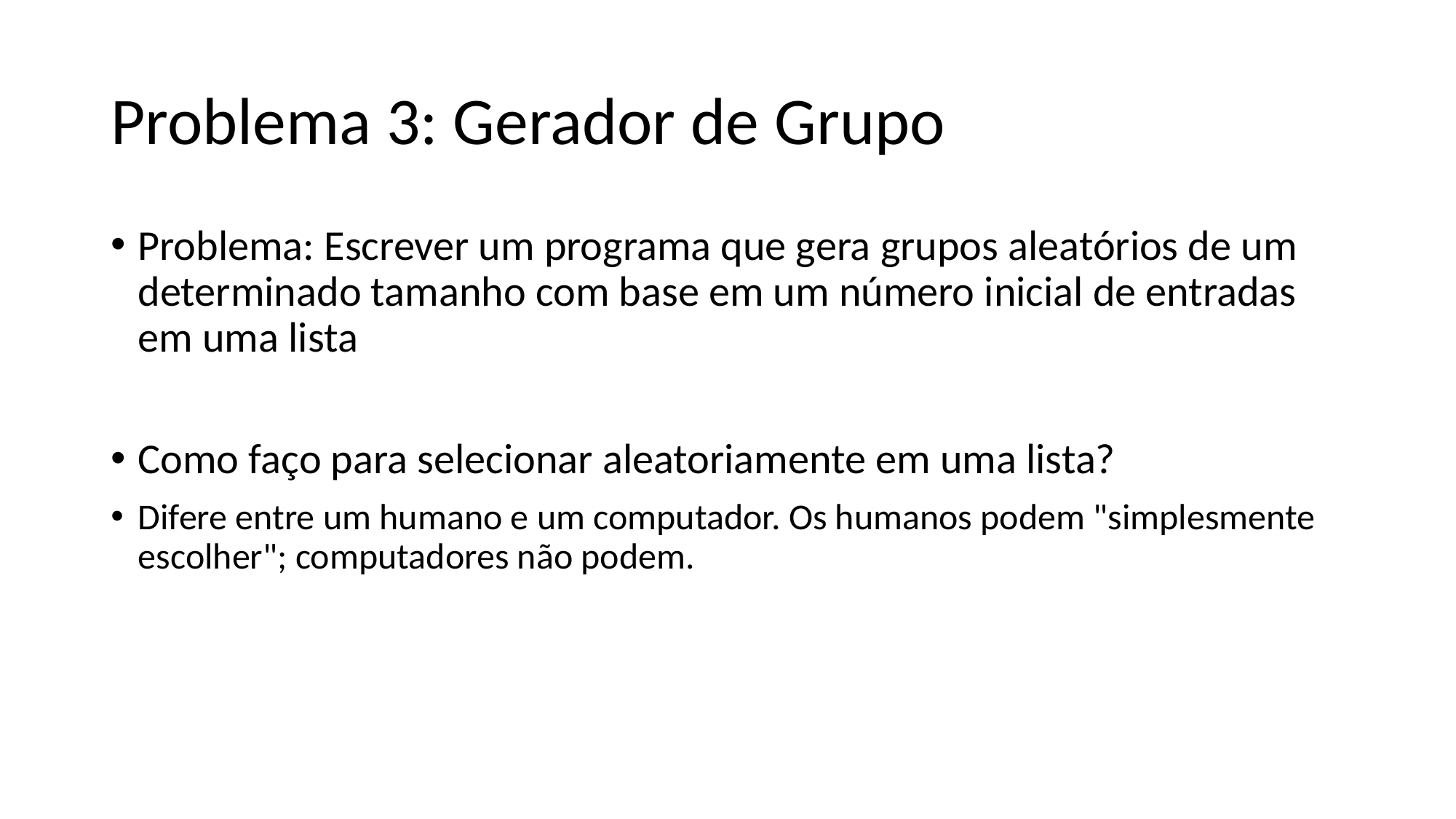

# Problema 3: Gerador de Grupo
Problema: Escrever um programa que gera grupos aleatórios de um determinado tamanho com base em um número inicial de entradas em uma lista

Como faço para selecionar aleatoriamente em uma lista?
Difere entre um humano e um computador. Os humanos podem "simplesmente escolher"; computadores não podem.